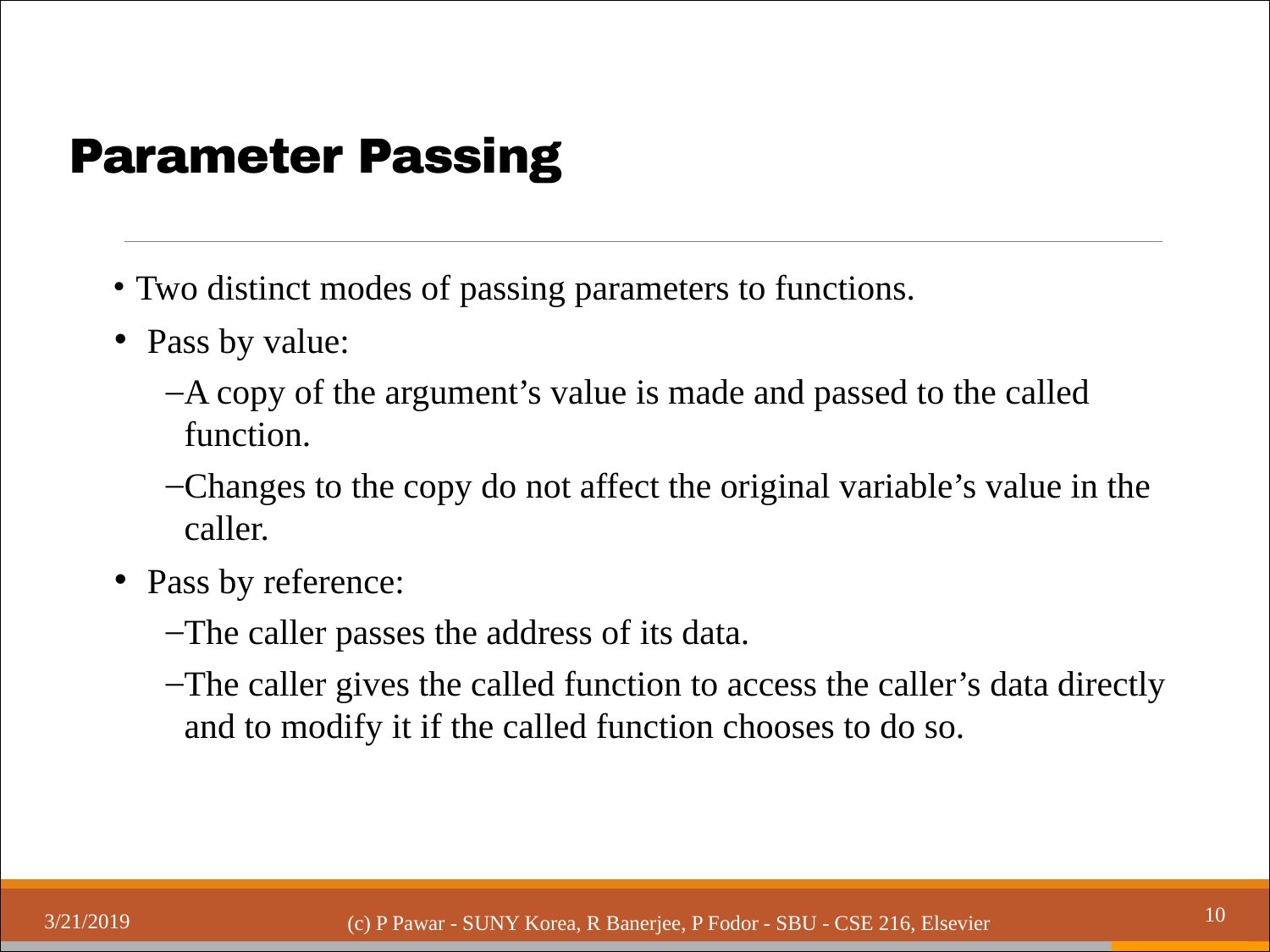

# Parameter Passing
Two distinct modes of passing parameters to functions.
Pass by value:
A copy of the argument’s value is made and passed to the called function.
Changes to the copy do not affect the original variable’s value in the caller.
Pass by reference:
The caller passes the address of its data.
The caller gives the called function to access the caller’s data directly and to modify it if the called function chooses to do so.
3/21/2019
10
(c) P Pawar - SUNY Korea, R Banerjee, P Fodor - SBU - CSE 216, Elsevier